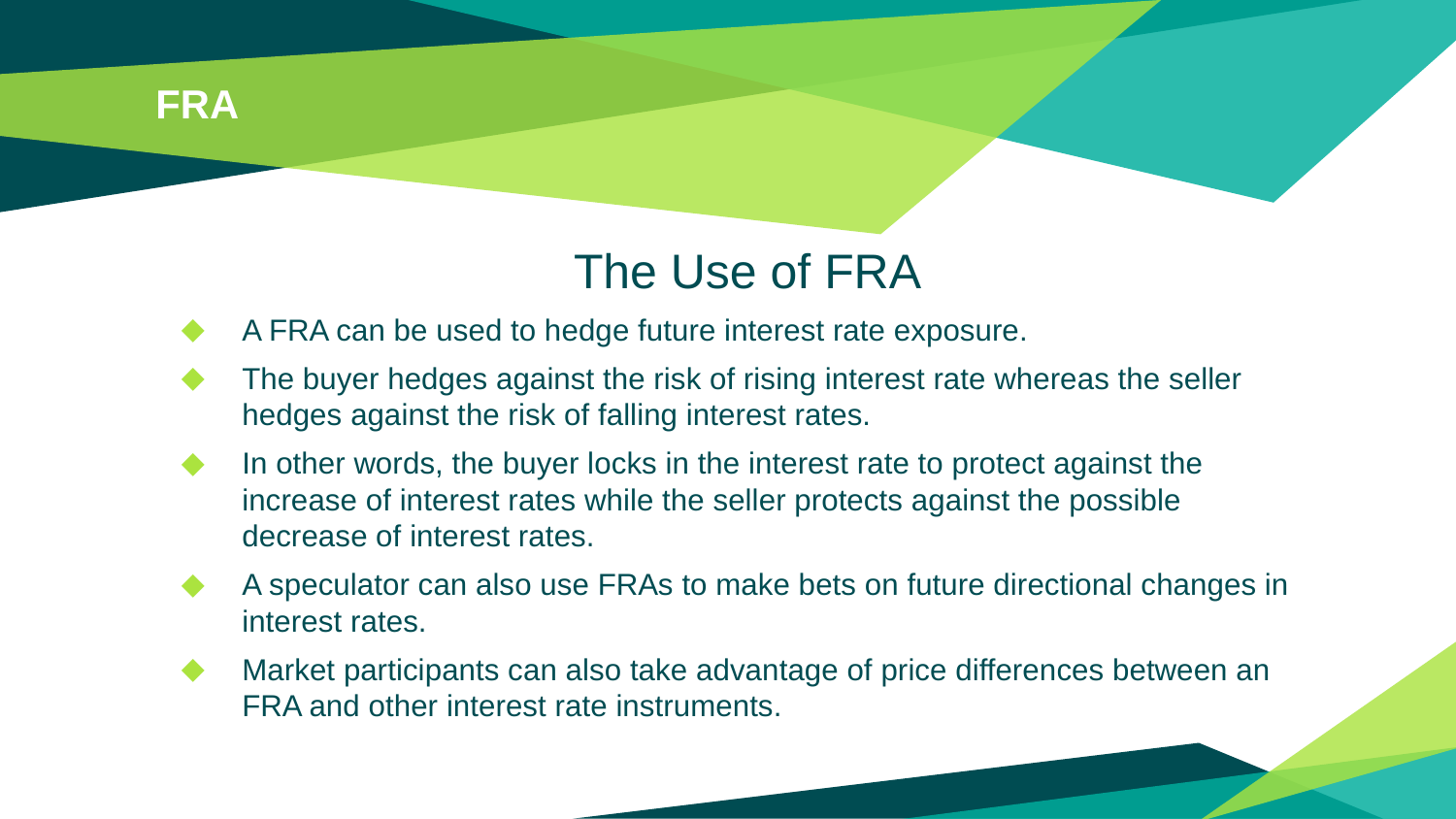

# FRA
The Use of FRA
A FRA can be used to hedge future interest rate exposure.
The buyer hedges against the risk of rising interest rate whereas the seller hedges against the risk of falling interest rates.
In other words, the buyer locks in the interest rate to protect against the increase of interest rates while the seller protects against the possible decrease of interest rates.
A speculator can also use FRAs to make bets on future directional changes in interest rates.
Market participants can also take advantage of price differences between an FRA and other interest rate instruments.